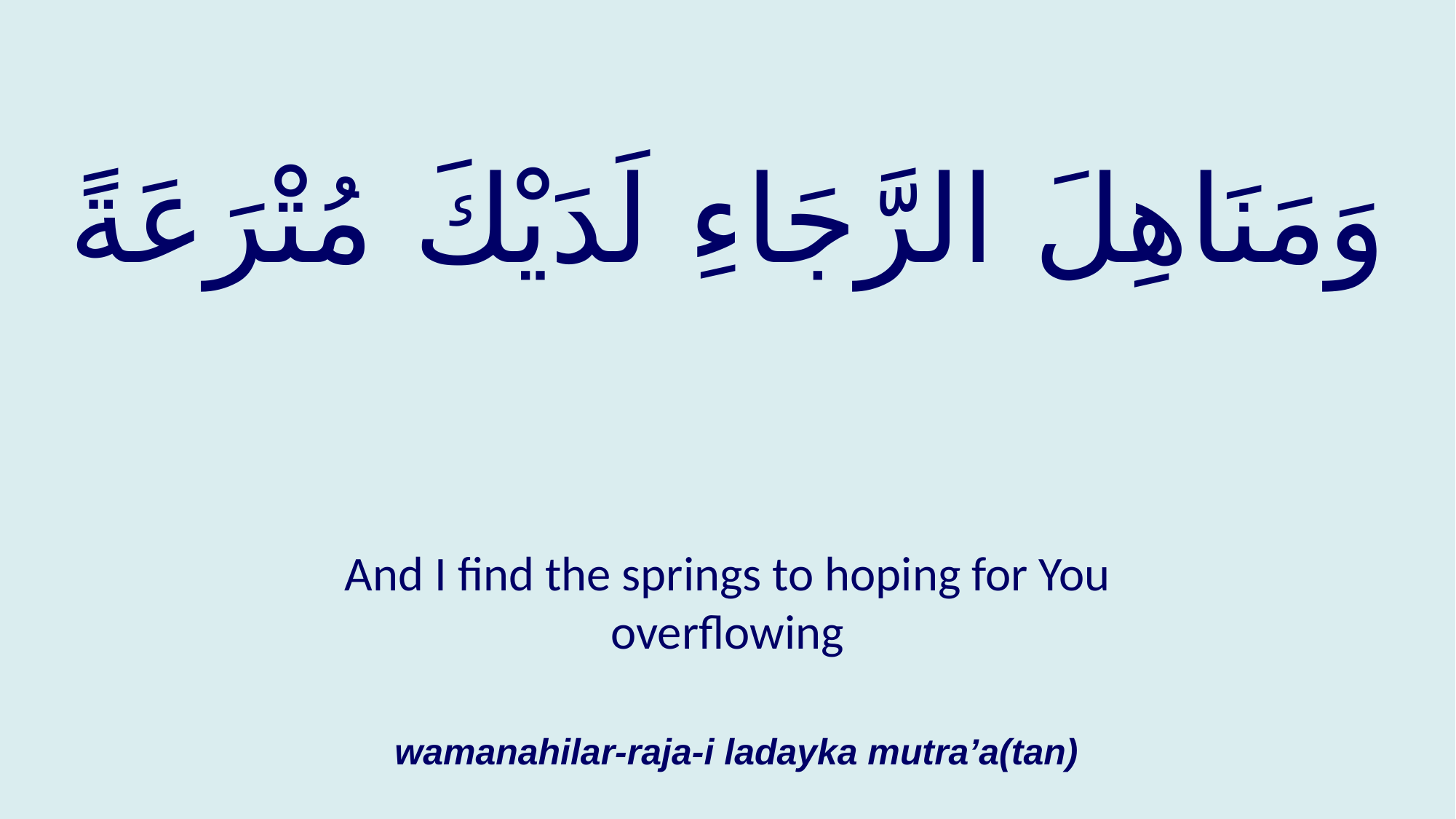

# وَمَنَاهِلَ الرَّجَاءِ لَدَيْكَ مُتْرَعَةً
And I find the springs to hoping for You overflowing
wamanahilar-raja-i ladayka mutra’a(tan)